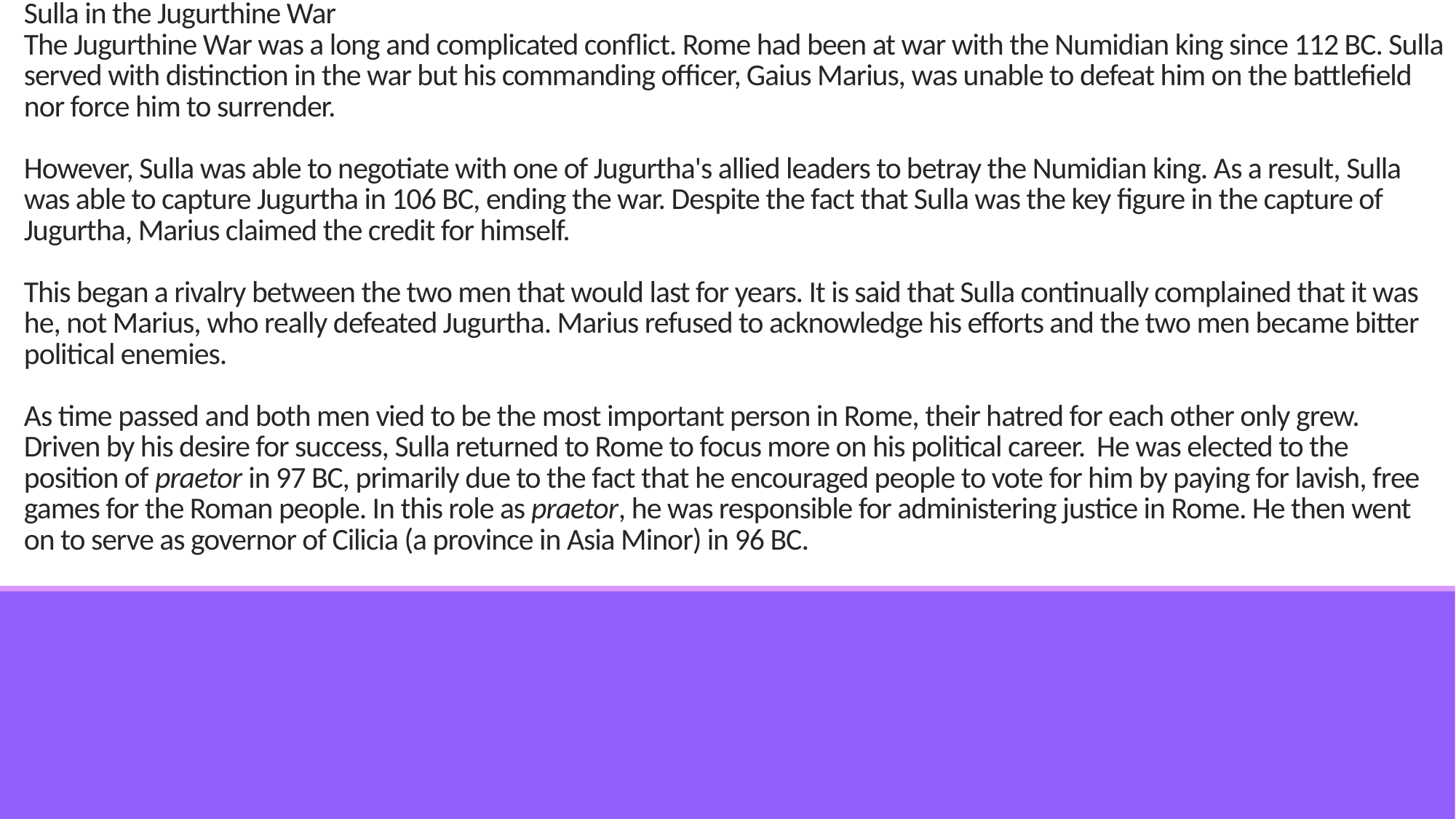

# Sulla in the Jugurthine War The Jugurthine War was a long and complicated conflict. Rome had been at war with the Numidian king since 112 BC. Sulla served with distinction in the war but his commanding officer, Gaius Marius, was unable to defeat him on the battlefield nor force him to surrender.   However, Sulla was able to negotiate with one of Jugurtha's allied leaders to betray the Numidian king. As a result, Sulla was able to capture Jugurtha in 106 BC, ending the war. Despite the fact that Sulla was the key figure in the capture of Jugurtha, Marius claimed the credit for himself.   This began a rivalry between the two men that would last for years. It is said that Sulla continually complained that it was he, not Marius, who really defeated Jugurtha. Marius refused to acknowledge his efforts and the two men became bitter political enemies.   As time passed and both men vied to be the most important person in Rome, their hatred for each other only grew. Driven by his desire for success, Sulla returned to Rome to focus more on his political career.  He was elected to the position of praetor in 97 BC, primarily due to the fact that he encouraged people to vote for him by paying for lavish, free games for the Roman people. In this role as praetor, he was responsible for administering justice in Rome. He then went on to serve as governor of Cilicia (a province in Asia Minor) in 96 BC.